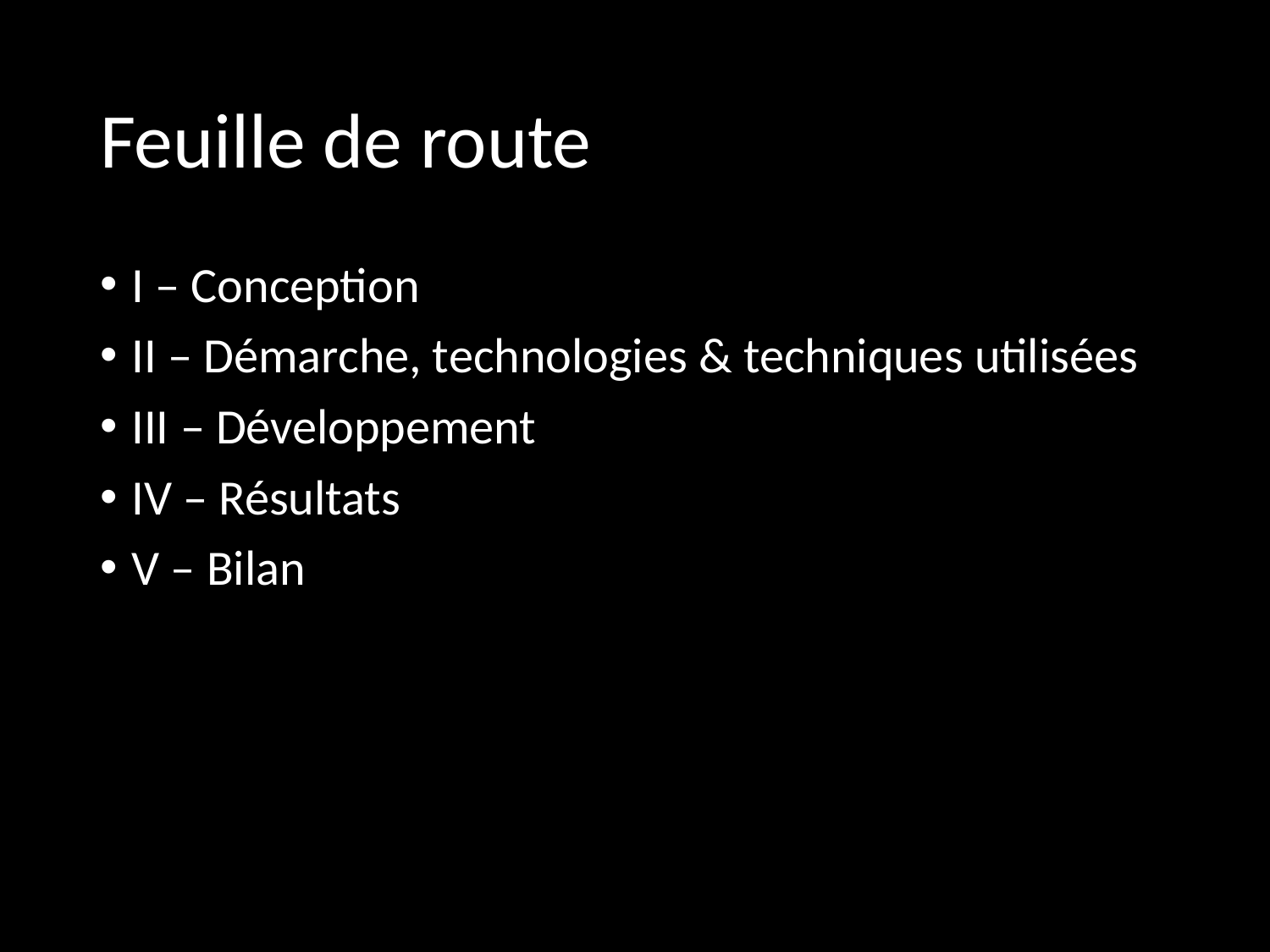

# Feuille de route
I – Conception
II – Démarche, technologies & techniques utilisées
III – Développement
IV – Résultats
V – Bilan
4